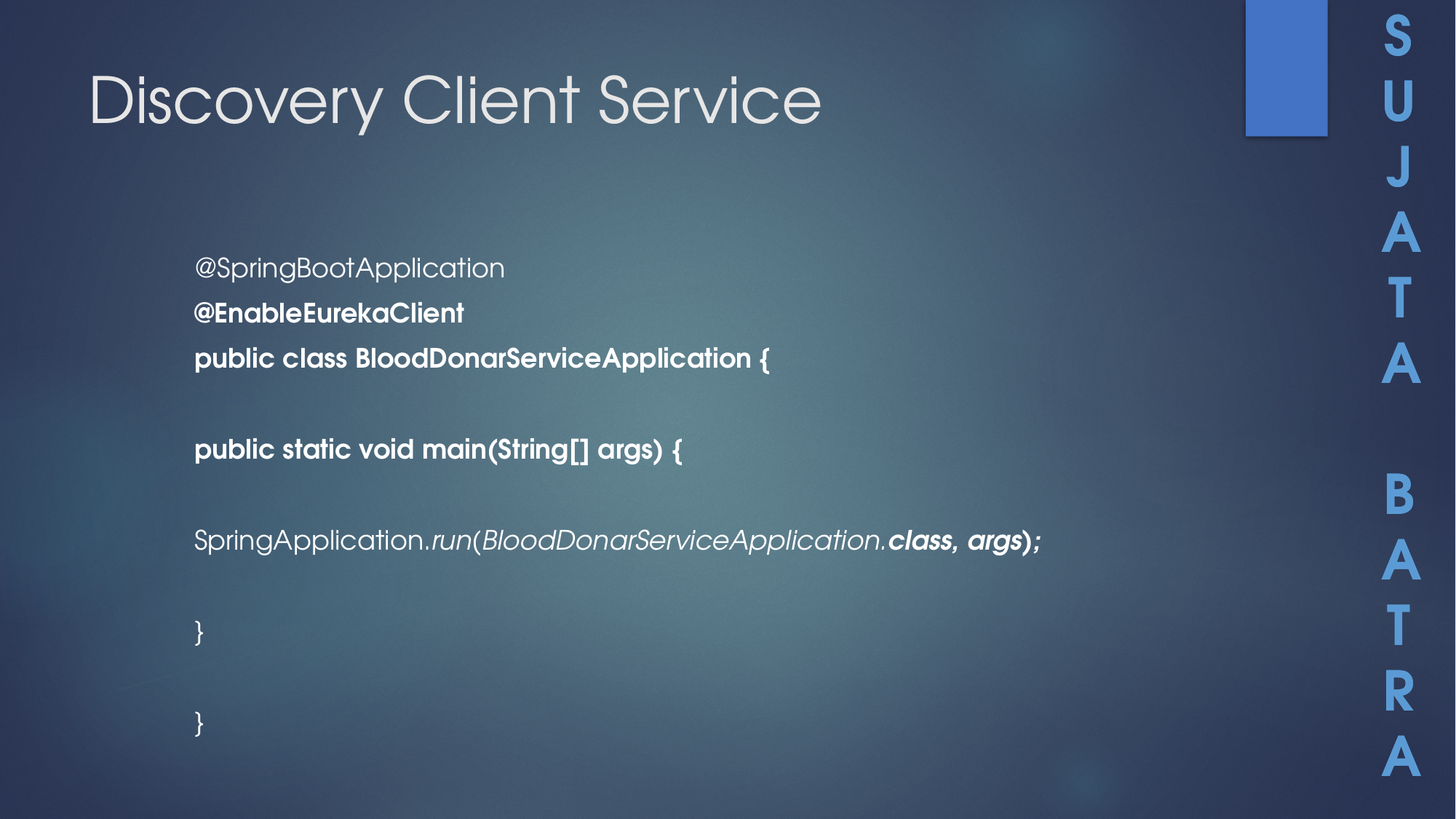

# Discovery Client Service
@SpringBootApplication
@EnableEurekaClient
public class BloodDonarServiceApplication {

public static void main(String[] args) {

SpringApplication.run(BloodDonarServiceApplication.class, args);

}

}